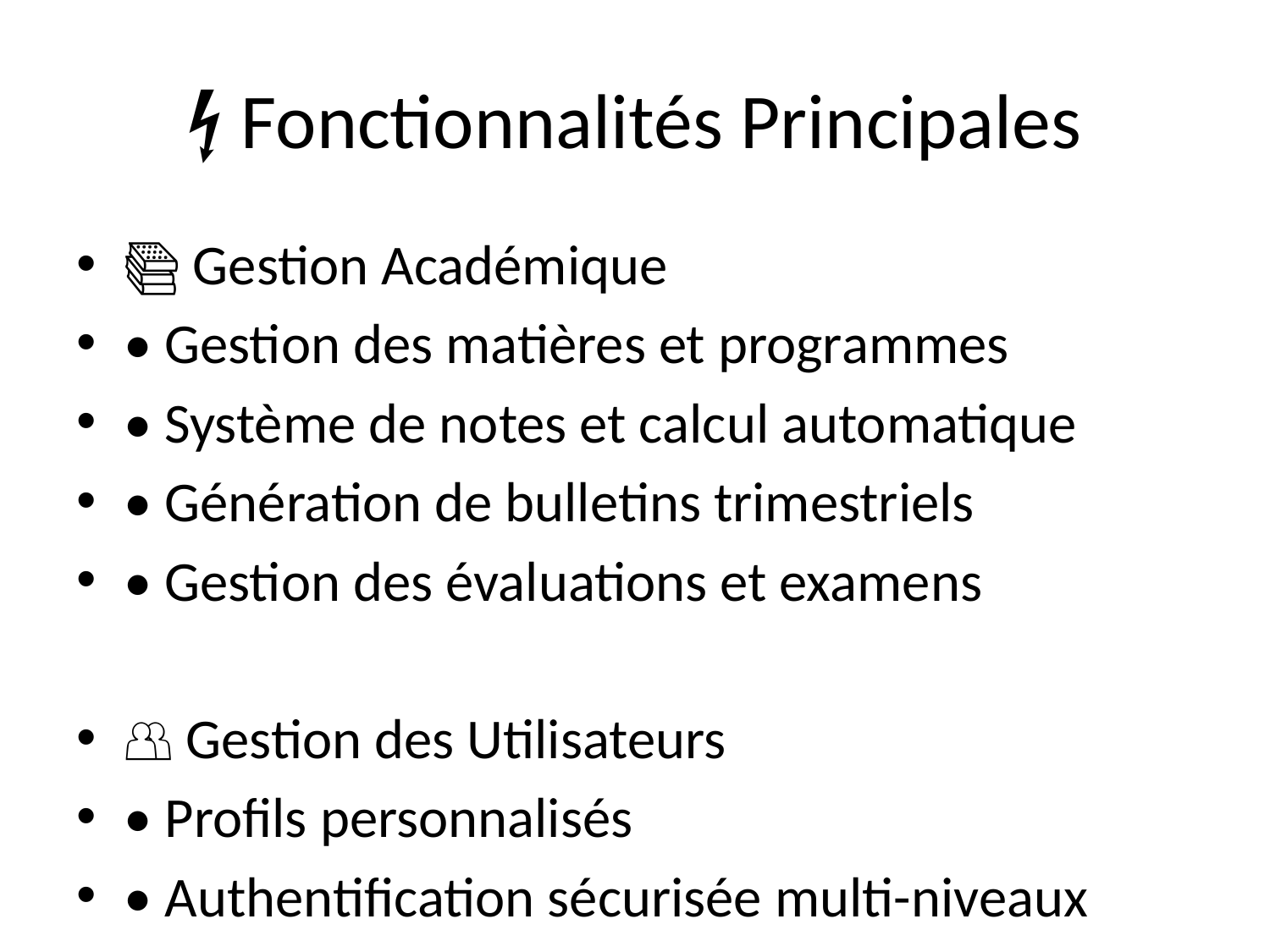

# ⚡ Fonctionnalités Principales
📚 Gestion Académique
• Gestion des matières et programmes
• Système de notes et calcul automatique
• Génération de bulletins trimestriels
• Gestion des évaluations et examens

👥 Gestion des Utilisateurs
• Profils personnalisés
• Authentification sécurisée multi-niveaux
• Permissions granulaires par rôle
• Organisation des élèves par classe

📅 Planning et Organisation
• Emploi du temps interactif
• Réservation de salles
• Calendrier des événements scolaires